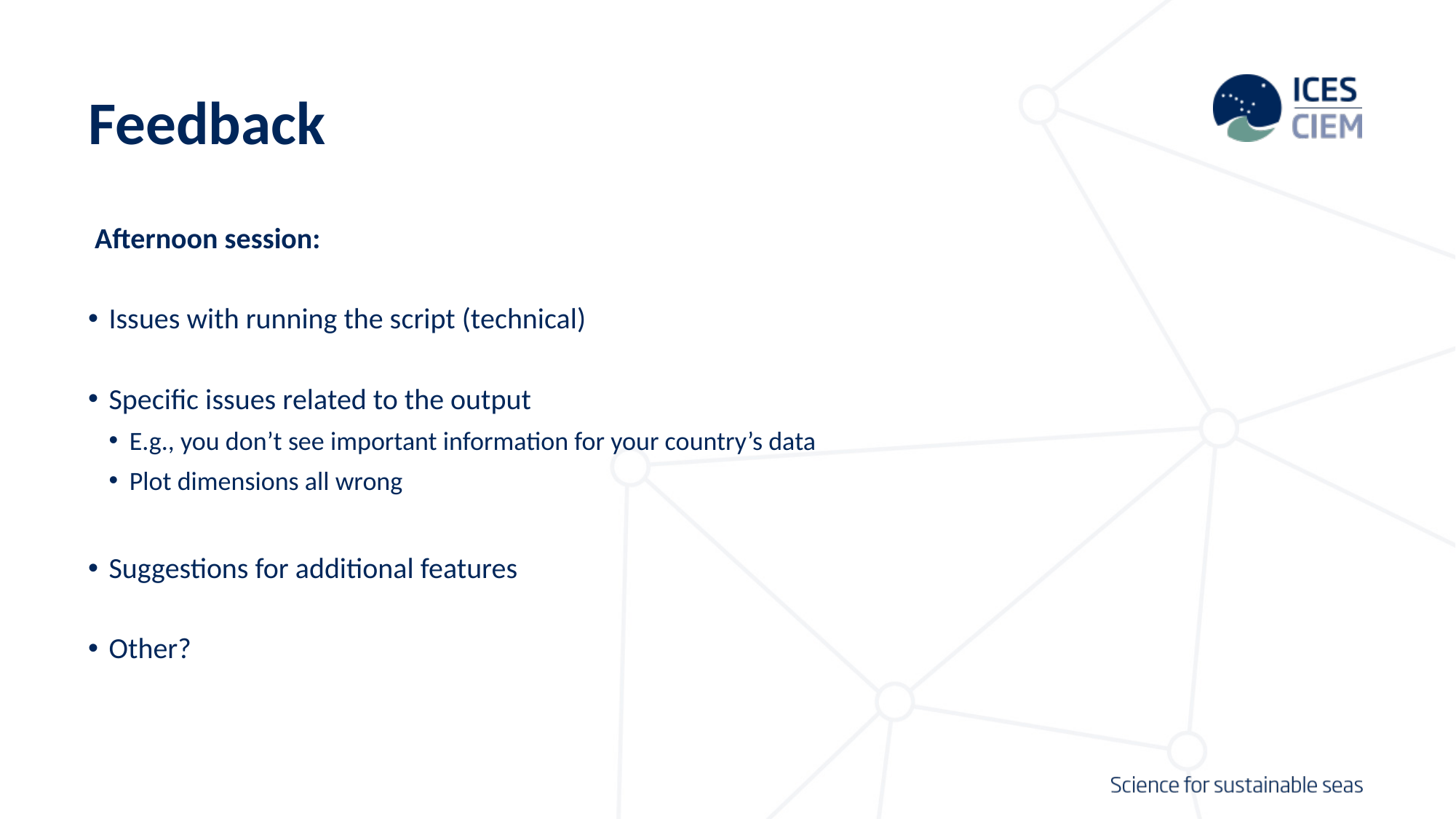

# Feedback
 Afternoon session:

Issues with running the script (technical)

Specific issues related to the output
E.g., you don’t see important information for your country’s data
Plot dimensions all wrong

Suggestions for additional features

Other?